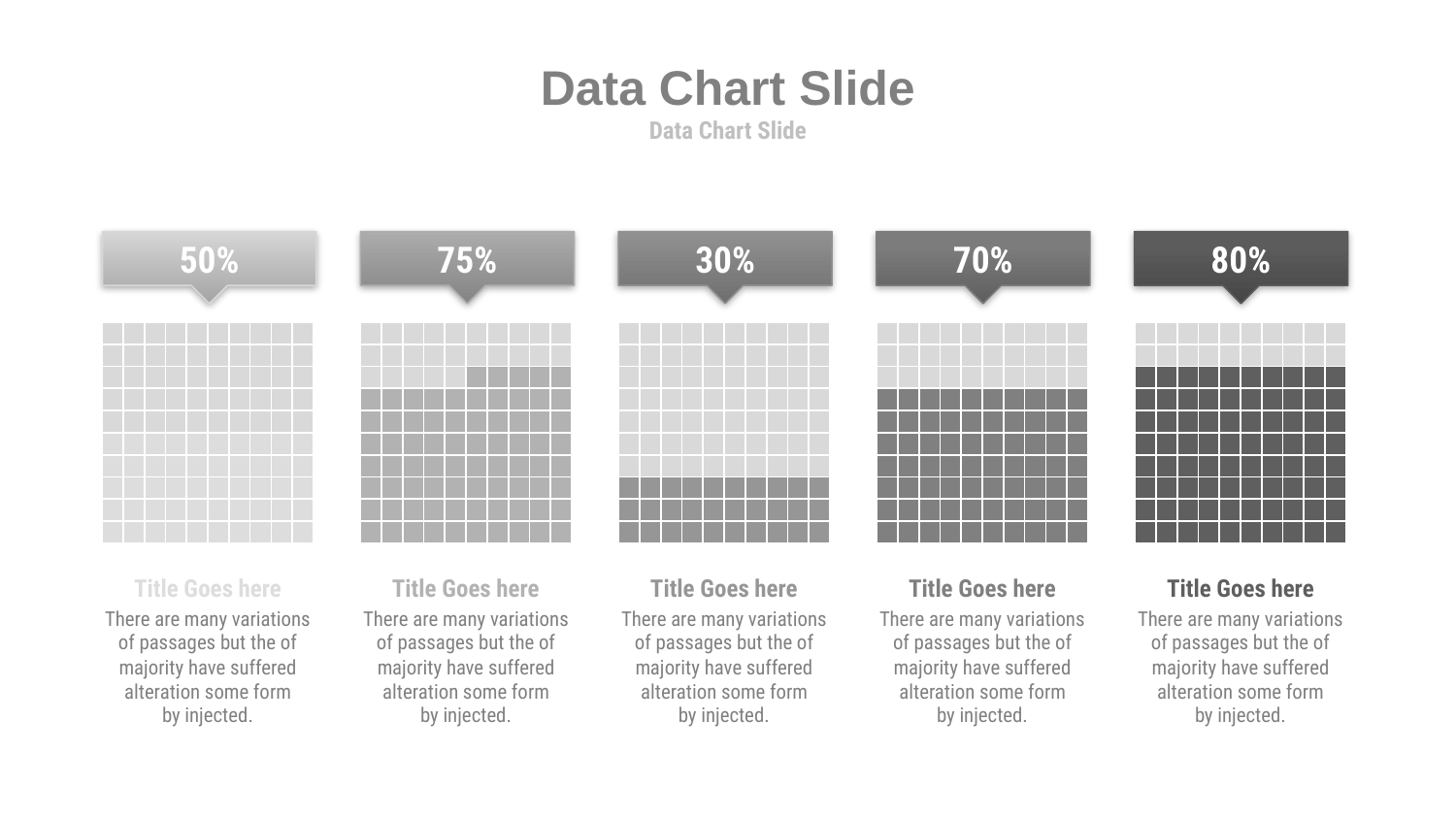

# Data Chart Slide
Data Chart Slide
50%
75%
30%
70%
80%
|  |  |  |  |  |  |  |  |  |  |
| --- | --- | --- | --- | --- | --- | --- | --- | --- | --- |
|  |  |  |  |  |  |  |  |  |  |
|  |  |  |  |  |  |  |  |  |  |
|  |  |  |  |  |  |  |  |  |  |
|  |  |  |  |  |  |  |  |  |  |
|  |  |  |  |  |  |  |  |  |  |
|  |  |  |  |  |  |  |  |  |  |
|  |  |  |  |  |  |  |  |  |  |
|  |  |  |  |  |  |  |  |  |  |
|  |  |  |  |  |  |  |  |  |  |
|  |  |  |  |  |  |  |  |  |  |
| --- | --- | --- | --- | --- | --- | --- | --- | --- | --- |
|  |  |  |  |  |  |  |  |  |  |
|  |  |  |  |  |  |  |  |  |  |
|  |  |  |  |  |  |  |  |  |  |
|  |  |  |  |  |  |  |  |  |  |
|  |  |  |  |  |  |  |  |  |  |
|  |  |  |  |  |  |  |  |  |  |
|  |  |  |  |  |  |  |  |  |  |
|  |  |  |  |  |  |  |  |  |  |
|  |  |  |  |  |  |  |  |  |  |
|  |  |  |  |  |  |  |  |  |  |
| --- | --- | --- | --- | --- | --- | --- | --- | --- | --- |
|  |  |  |  |  |  |  |  |  |  |
|  |  |  |  |  |  |  |  |  |  |
|  |  |  |  |  |  |  |  |  |  |
|  |  |  |  |  |  |  |  |  |  |
|  |  |  |  |  |  |  |  |  |  |
|  |  |  |  |  |  |  |  |  |  |
|  |  |  |  |  |  |  |  |  |  |
|  |  |  |  |  |  |  |  |  |  |
|  |  |  |  |  |  |  |  |  |  |
|  |  |  |  |  |  |  |  |  |  |
| --- | --- | --- | --- | --- | --- | --- | --- | --- | --- |
|  |  |  |  |  |  |  |  |  |  |
|  |  |  |  |  |  |  |  |  |  |
|  |  |  |  |  |  |  |  |  |  |
|  |  |  |  |  |  |  |  |  |  |
|  |  |  |  |  |  |  |  |  |  |
|  |  |  |  |  |  |  |  |  |  |
|  |  |  |  |  |  |  |  |  |  |
|  |  |  |  |  |  |  |  |  |  |
|  |  |  |  |  |  |  |  |  |  |
|  |  |  |  |  |  |  |  |  |  |
| --- | --- | --- | --- | --- | --- | --- | --- | --- | --- |
|  |  |  |  |  |  |  |  |  |  |
|  |  |  |  |  |  |  |  |  |  |
|  |  |  |  |  |  |  |  |  |  |
|  |  |  |  |  |  |  |  |  |  |
|  |  |  |  |  |  |  |  |  |  |
|  |  |  |  |  |  |  |  |  |  |
|  |  |  |  |  |  |  |  |  |  |
|  |  |  |  |  |  |  |  |  |  |
|  |  |  |  |  |  |  |  |  |  |
Title Goes here
There are many variations of passages but the of majority have suffered alteration some form
by injected.
Title Goes here
There are many variations of passages but the of majority have suffered alteration some form
by injected.
Title Goes here
There are many variations of passages but the of majority have suffered alteration some form
by injected.
Title Goes here
There are many variations of passages but the of majority have suffered alteration some form
by injected.
Title Goes here
There are many variations of passages but the of majority have suffered alteration some form
by injected.